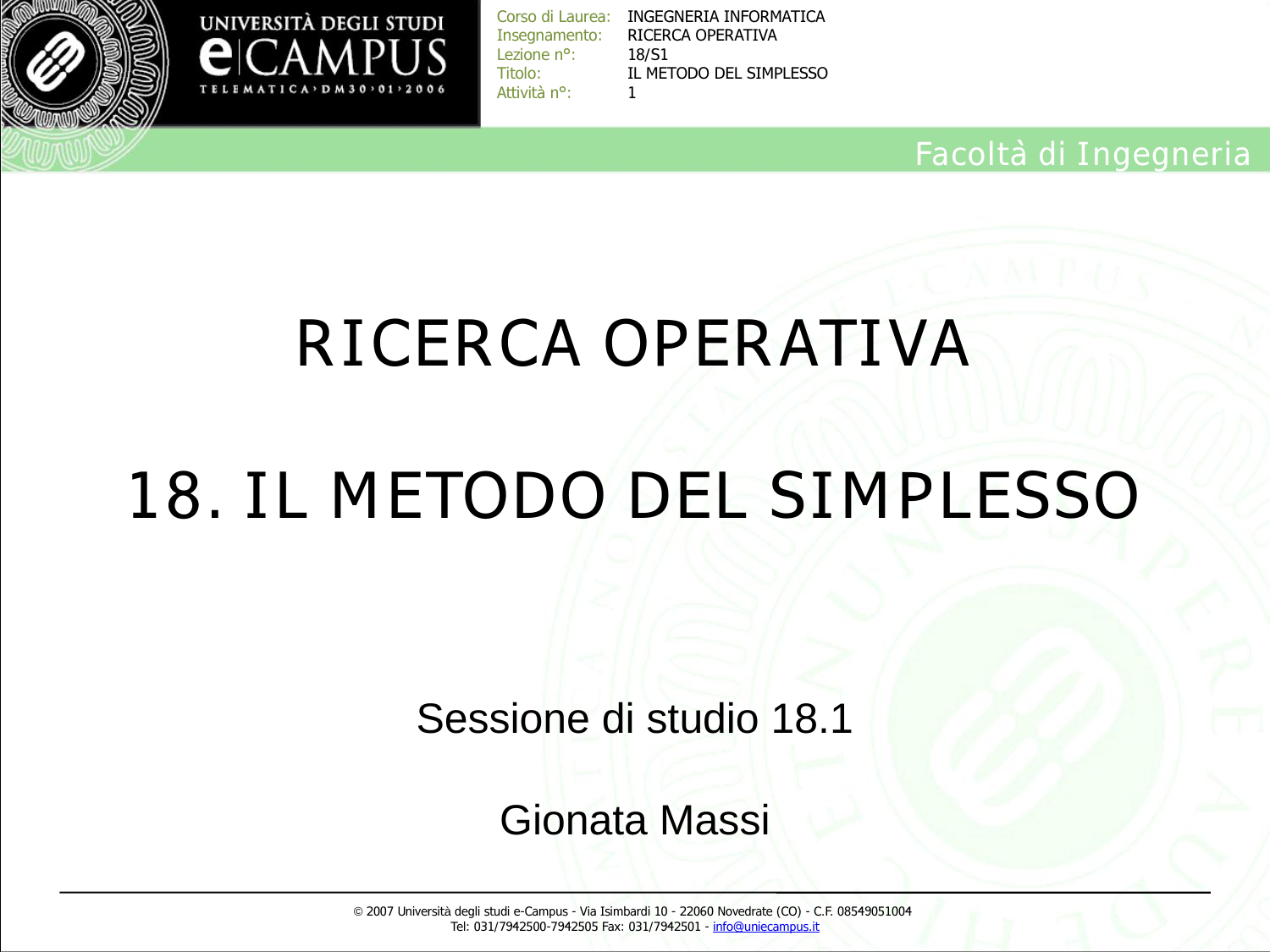

# RICERCA OPERATIVA 18. IL METODO DEL SIMPLESSO
Sessione di studio 18.1

Gionata Massi